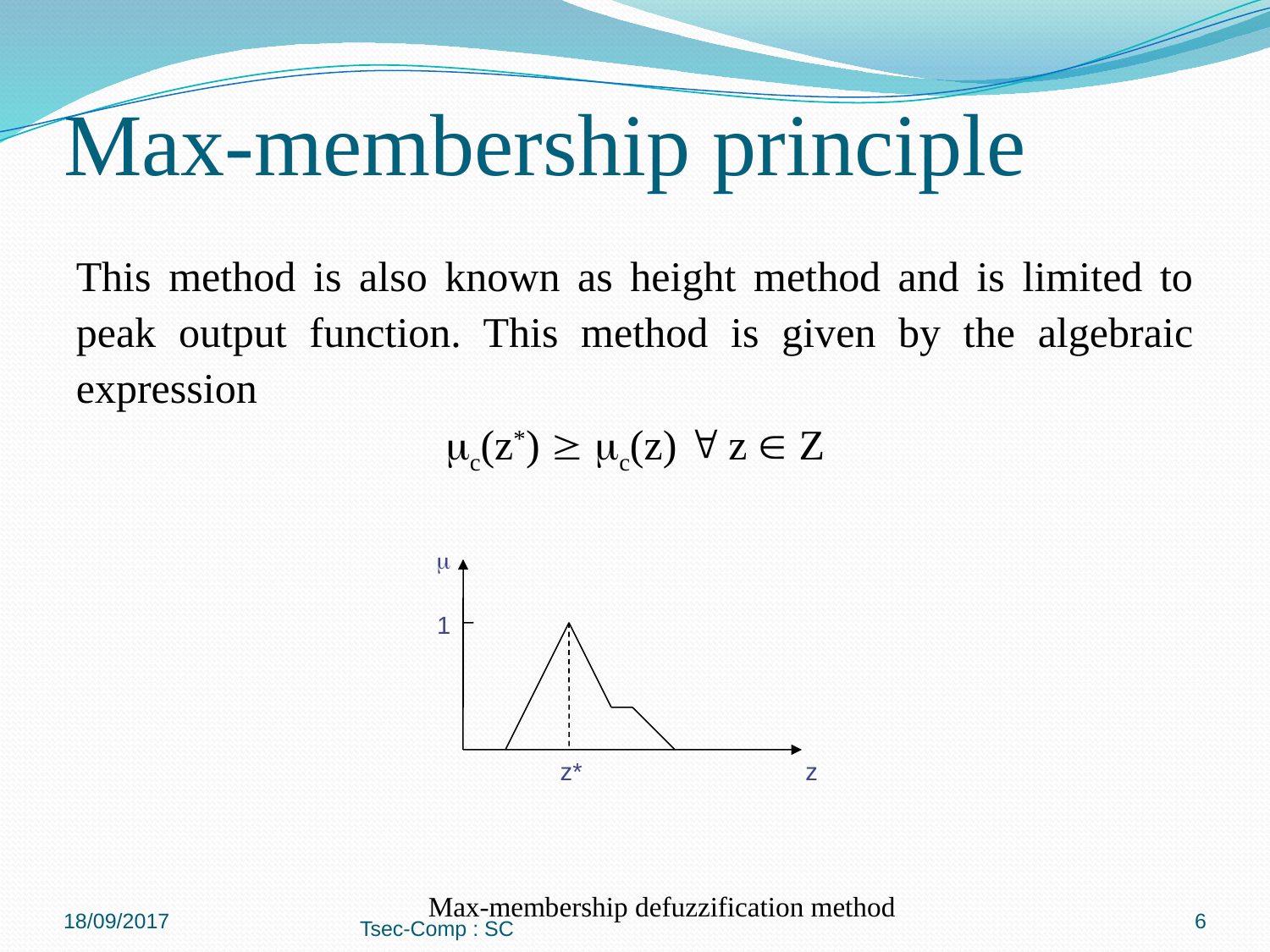

# Max-membership principle
This method is also known as height method and is limited to peak output function. This method is given by the algebraic expression
μc(z*) ≥ μc(z) ∀ z ∈ Z

Max-membership defuzzification method
μ
1

z*                                z

18/09/2017
6
Tsec-Comp : SC